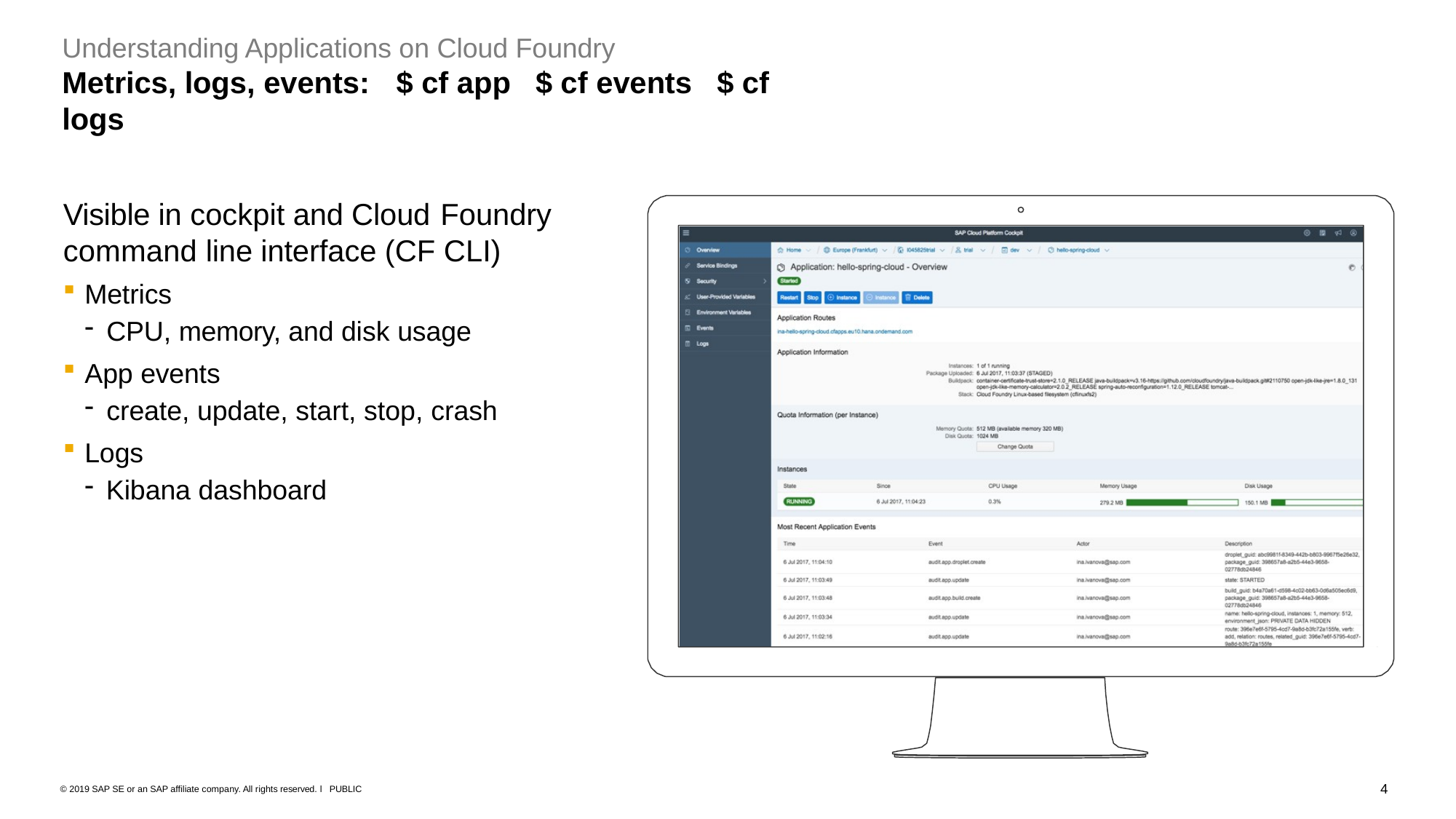

Understanding Applications on Cloud Foundry
# Metrics, logs, events:	$ cf app	$ cf events	$ cf logs
Visible in cockpit and Cloud Foundry
command line interface (CF CLI)
Metrics
CPU, memory, and disk usage
App events
create, update, start, stop, crash
Logs
Kibana dashboard

4
© 2019 SAP SE or an SAP affiliate company. All rights reserved. ǀ PUBLIC